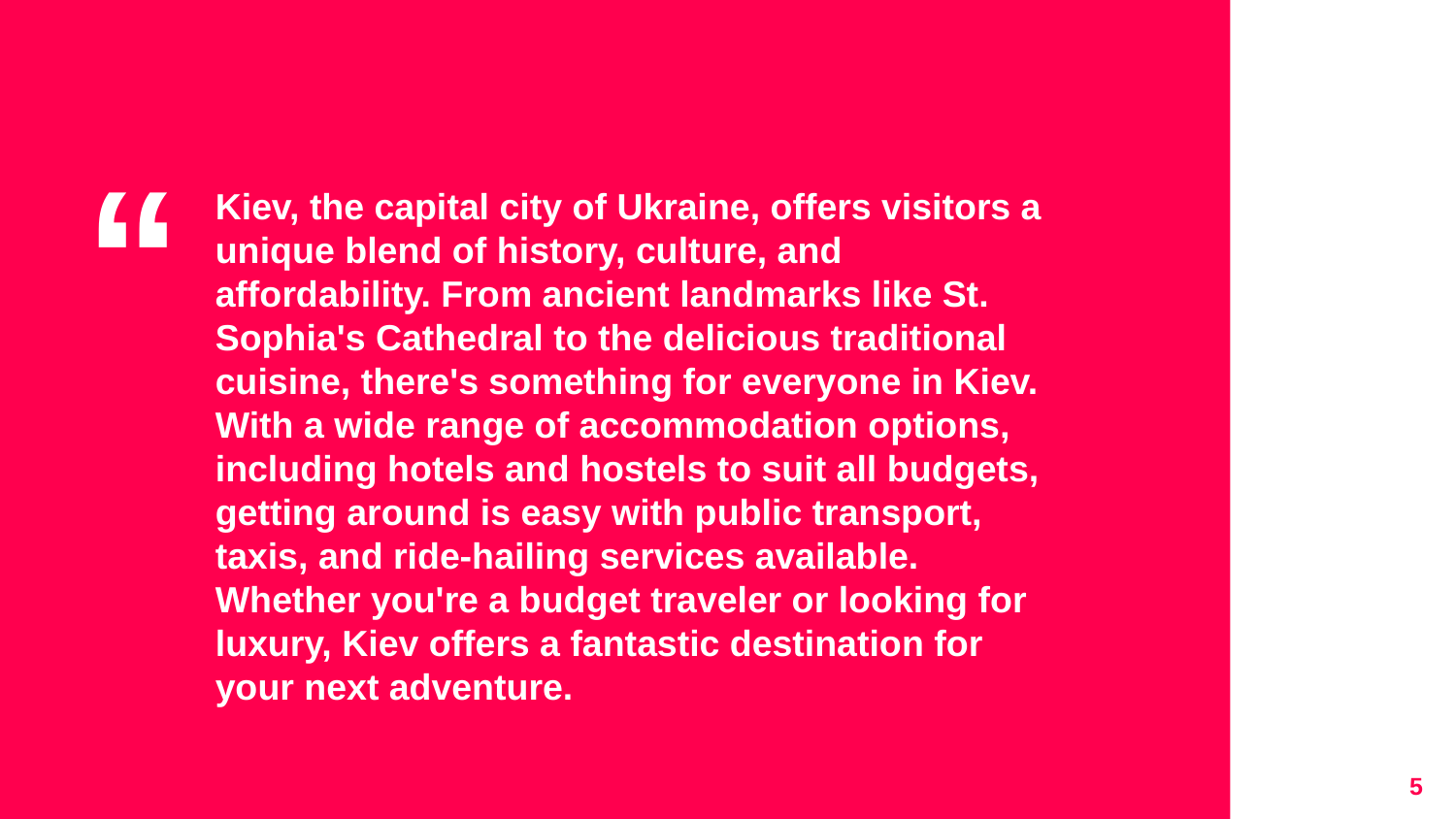

Kiev, the capital city of Ukraine, offers visitors a unique blend of history, culture, and affordability. From ancient landmarks like St. Sophia's Cathedral to the delicious traditional cuisine, there's something for everyone in Kiev. With a wide range of accommodation options, including hotels and hostels to suit all budgets, getting around is easy with public transport, taxis, and ride-hailing services available. Whether you're a budget traveler or looking for luxury, Kiev offers a fantastic destination for your next adventure.
5